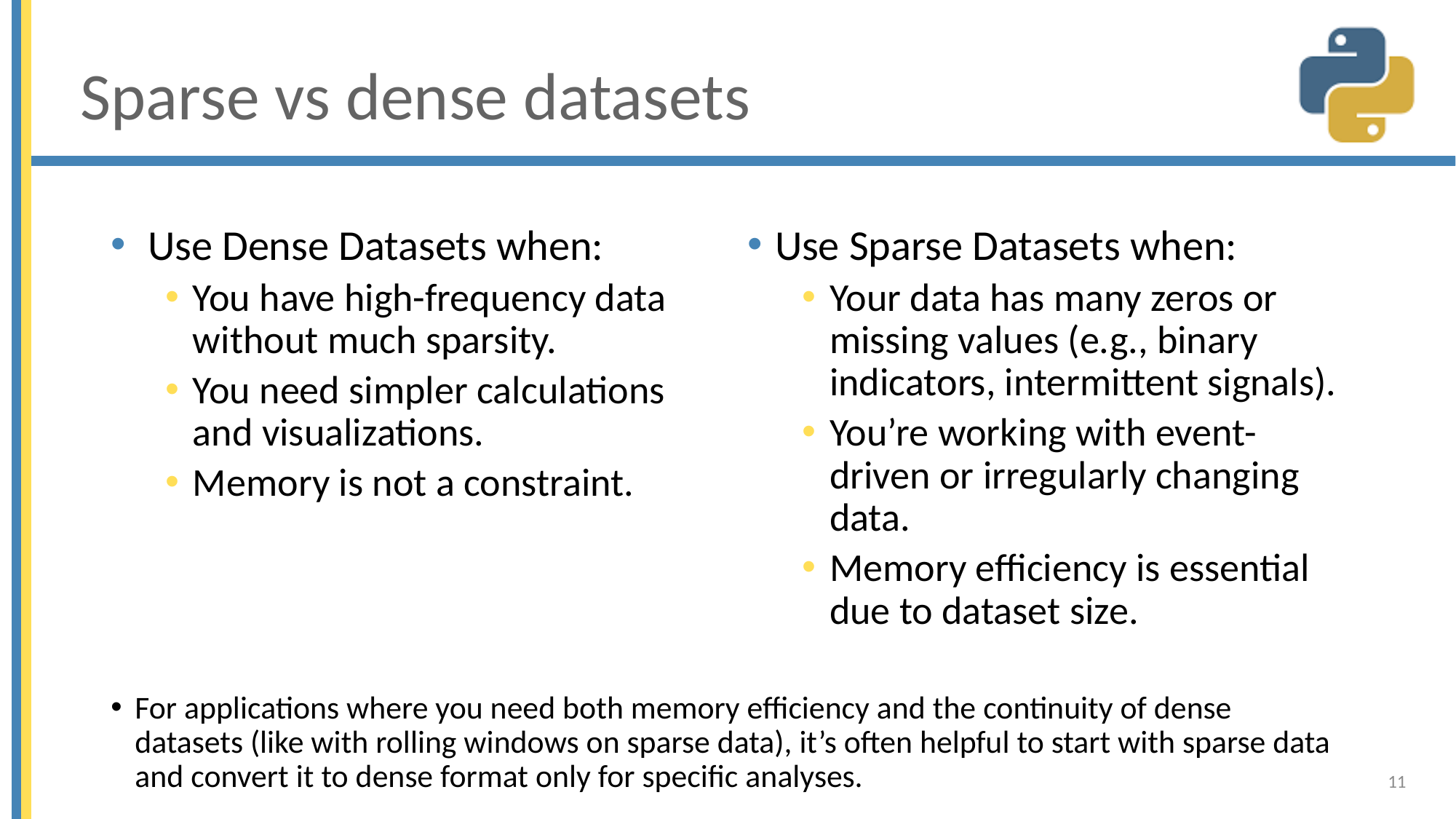

# Sparse vs dense datasets
 Use Dense Datasets when:
You have high-frequency data without much sparsity.
You need simpler calculations and visualizations.
Memory is not a constraint.

Use Sparse Datasets when:
Your data has many zeros or missing values (e.g., binary indicators, intermittent signals).
You’re working with event-driven or irregularly changing data.
Memory efficiency is essential due to dataset size.

For applications where you need both memory efficiency and the continuity of dense datasets (like with rolling windows on sparse data), it’s often helpful to start with sparse data and convert it to dense format only for specific analyses.
11